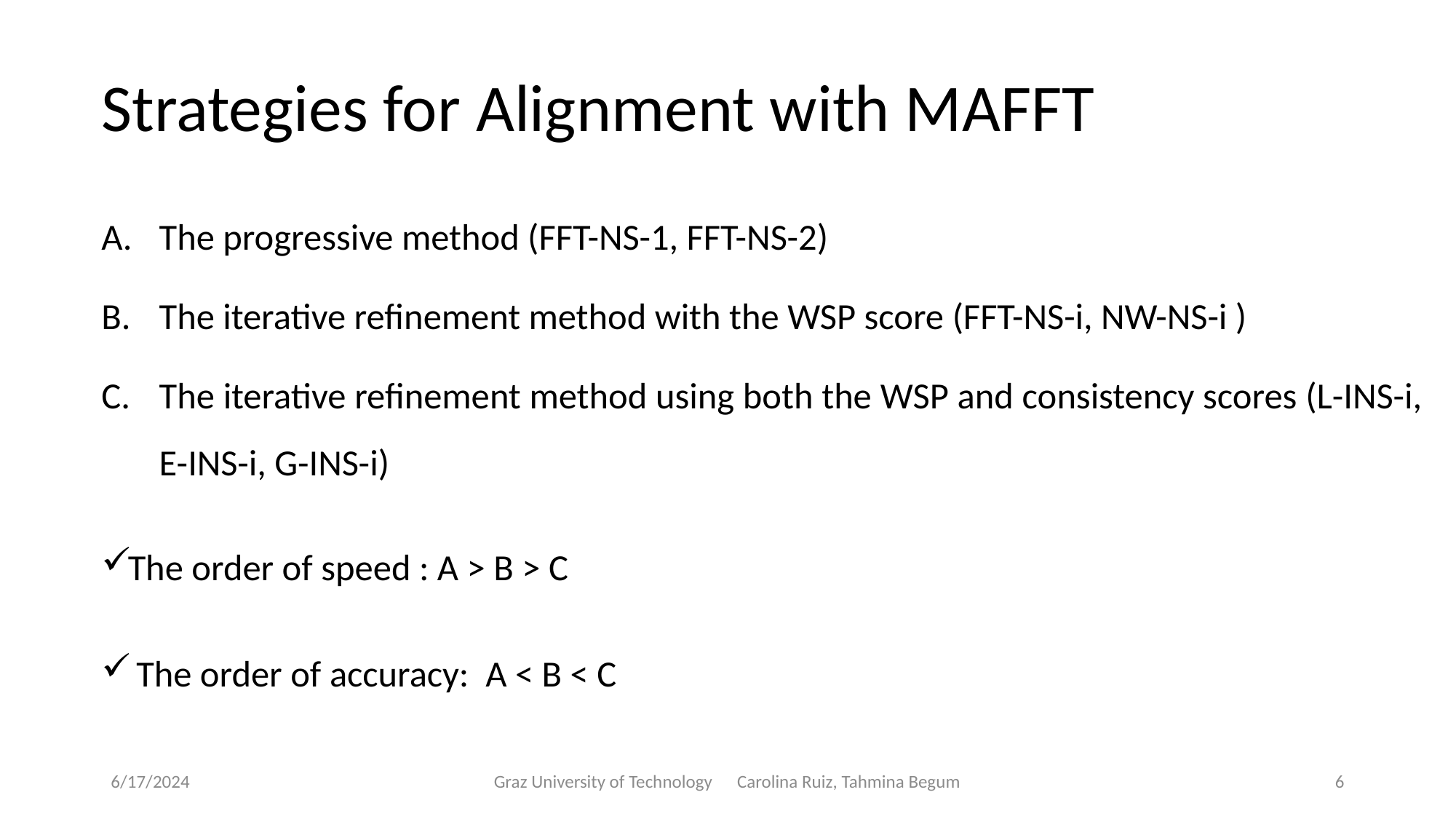

# Strategies for Alignment with MAFFT
The progressive method (FFT-NS-1, FFT-NS-2)
The iterative refinement method with the WSP score (FFT-NS-i, NW-NS-i )
The iterative refinement method using both the WSP and consistency scores (L-INS-i, E-INS-i, G-INS-i)

The order of speed : A > B > C

 The order of accuracy:  A < B < C
6/17/2024
Graz University of Technology      Carolina Ruiz, Tahmina Begum
6